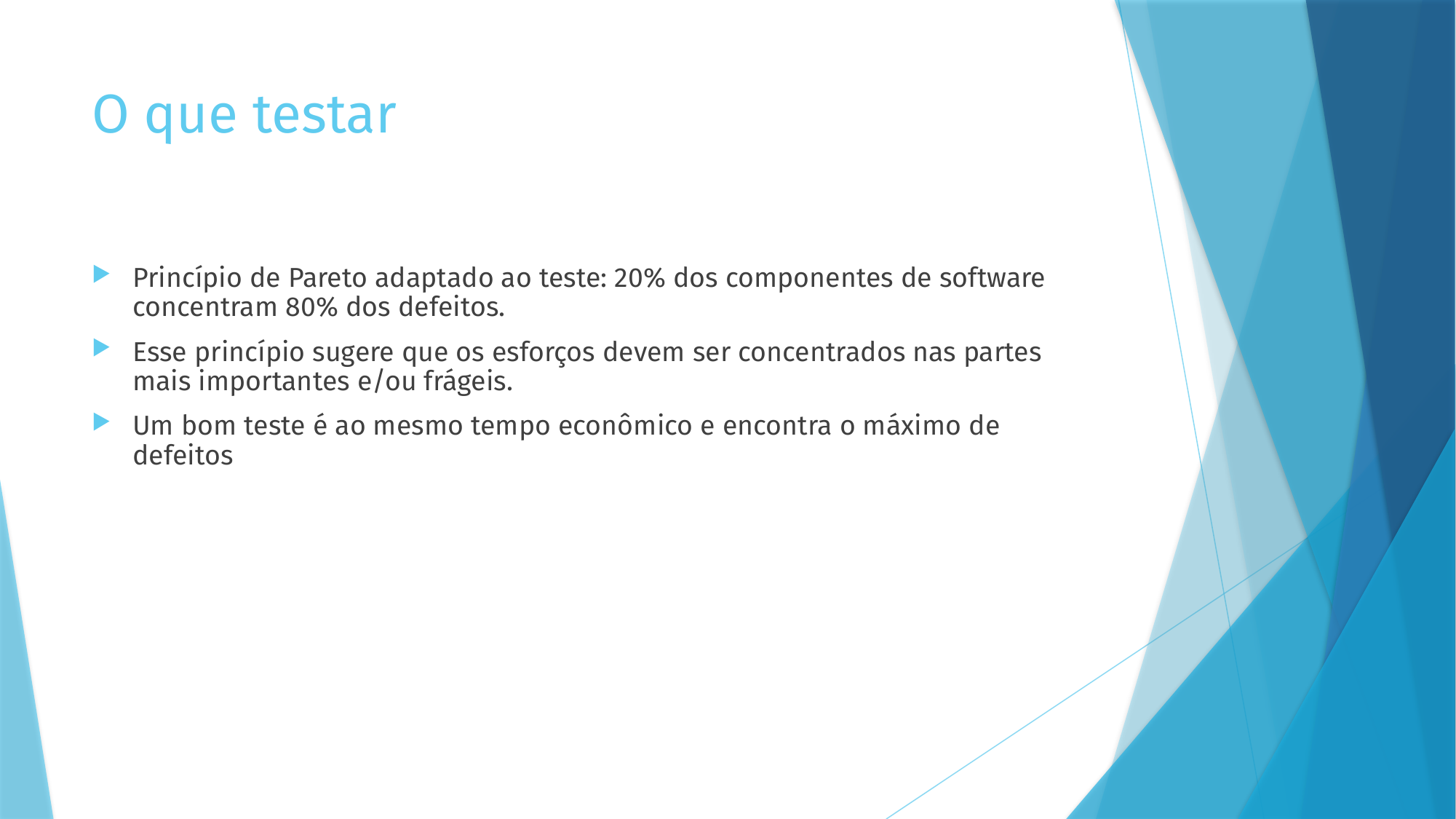

# O que testar
Princípio de Pareto adaptado ao teste: 20% dos componentes de software concentram 80% dos defeitos.
Esse princípio sugere que os esforços devem ser concentrados nas partes mais importantes e/ou frágeis.
Um bom teste é ao mesmo tempo econômico e encontra o máximo de defeitos